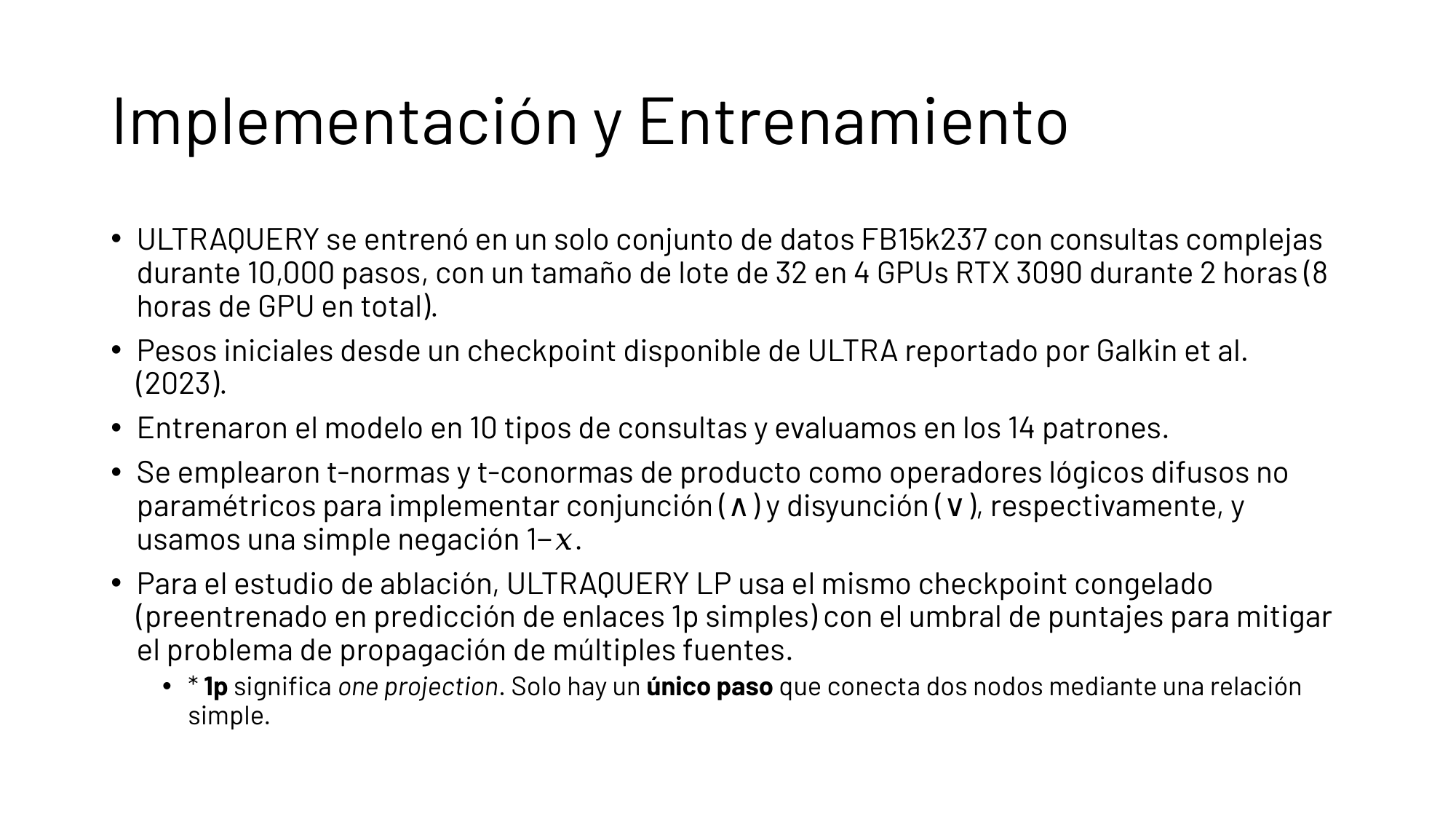

# Implementación y Entrenamiento
ULTRAQUERY se entrenó en un solo conjunto de datos FB15k237 con consultas complejas durante 10,000 pasos, con un tamaño de lote de 32 en 4 GPUs RTX 3090 durante 2 horas (8 horas de GPU en total).
Pesos iniciales desde un checkpoint disponible de ULTRA reportado por Galkin et al. (2023).
Entrenaron el modelo en 10 tipos de consultas y evaluamos en los 14 patrones.
Se emplearon t-normas y t-conormas de producto como operadores lógicos difusos no paramétricos para implementar conjunción (∧) y disyunción (∨), respectivamente, y usamos una simple negación 1−𝑥.
Para el estudio de ablación, ULTRAQUERY LP usa el mismo checkpoint congelado (preentrenado en predicción de enlaces 1p simples) con el umbral de puntajes para mitigar el problema de propagación de múltiples fuentes.
* 1p significa one projection. Solo hay un único paso que conecta dos nodos mediante una relación simple.